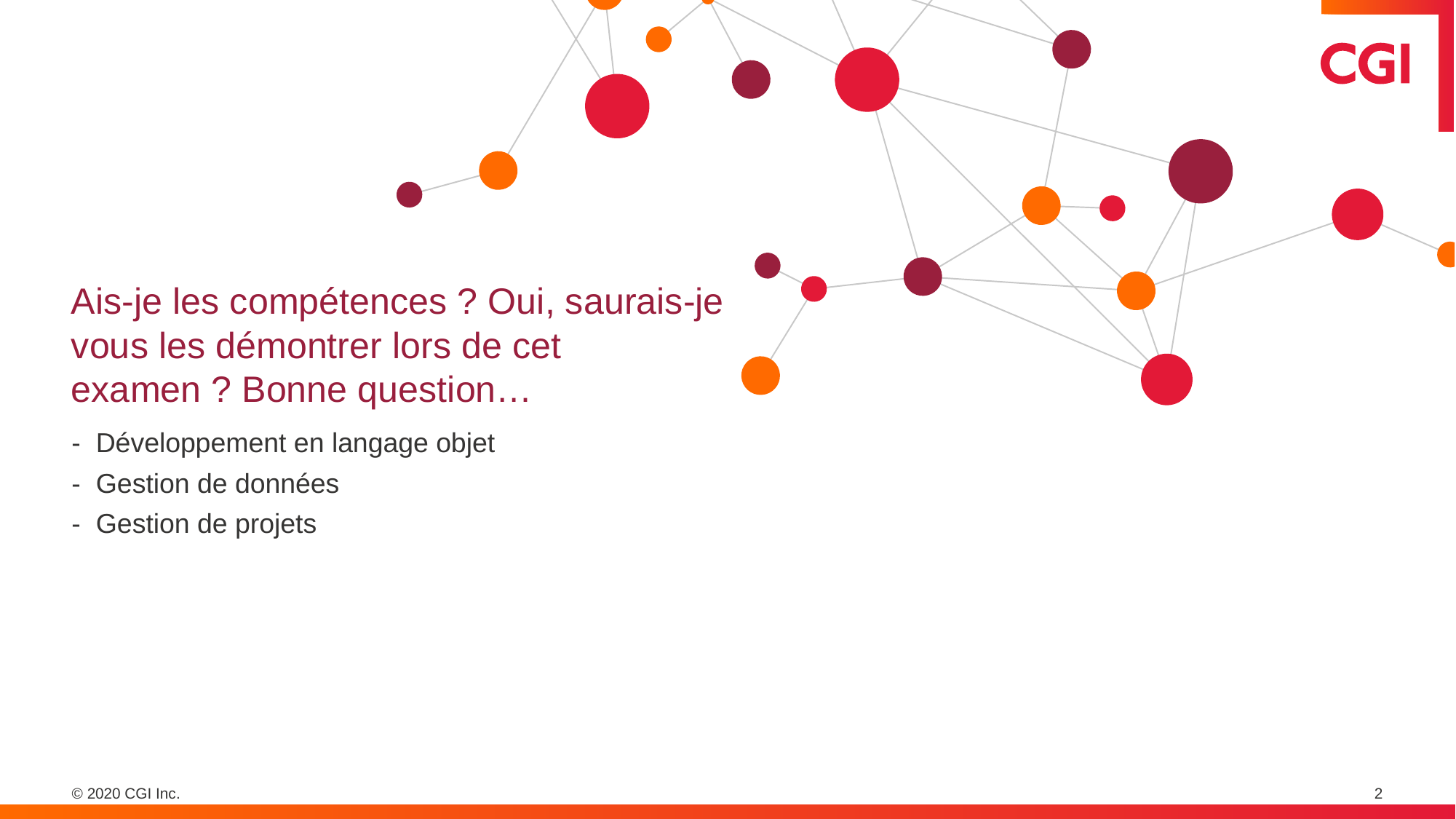

# Ais-je les compétences ? Oui, saurais-je vous les démontrer lors de cet examen ? Bonne question…
-  Développement en langage objet
-  Gestion de données
-  Gestion de projets

2